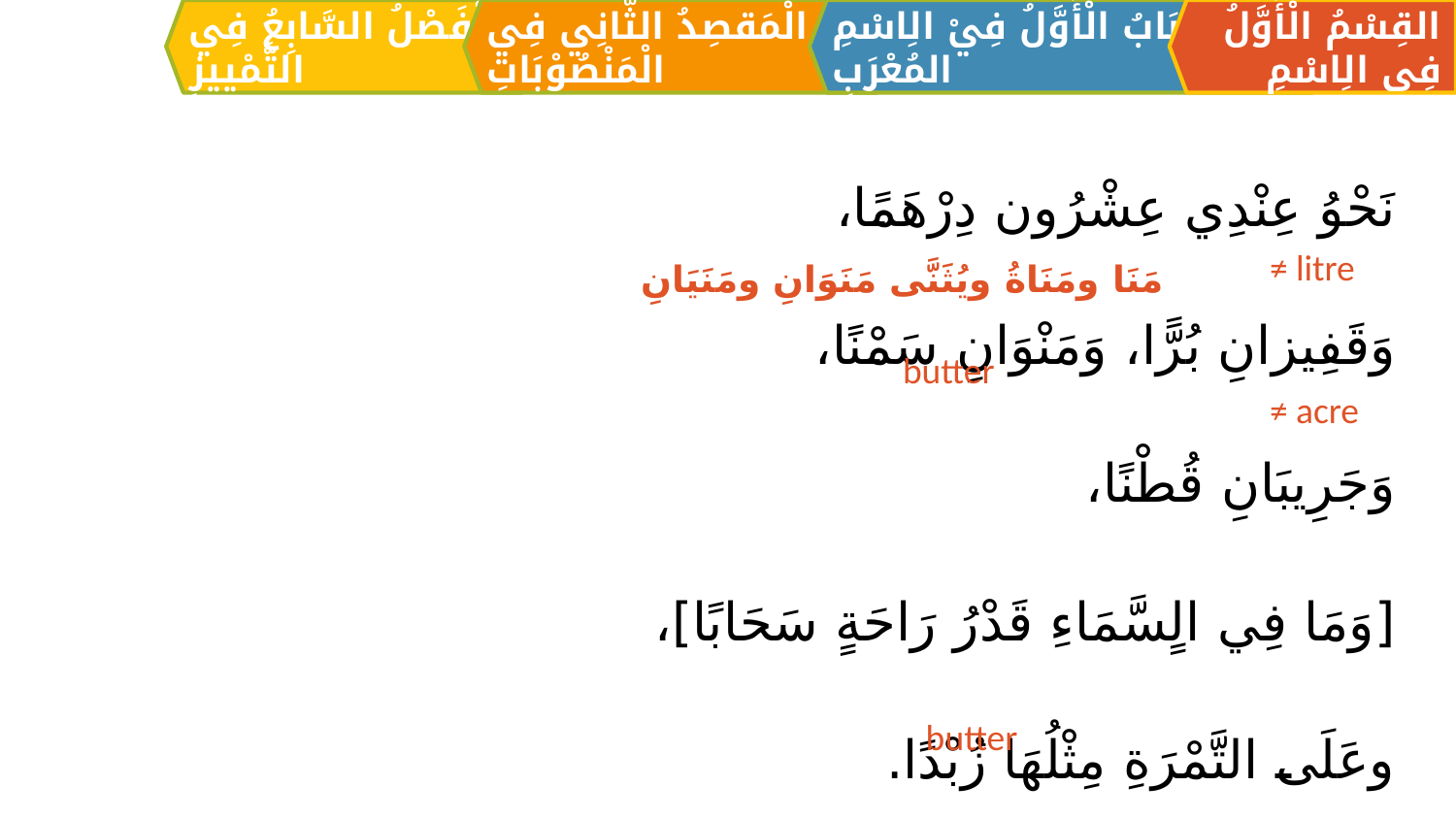

الْمَقصِدُ الثَّانِي فِي الْمَنْصُوْبَاتِ
القِسْمُ الْأَوَّلُ فِي الِاسْمِ
اَلبَابُ الْأَوَّلُ فِيْ الِاسْمِ المُعْرَبِ
الْفَصْلُ السَّابِعُ فِي التَّمْييزِ
نَحْوُ عِنْدِي عِشْرُون دِرْهَمًا،
وَقَفِيزانِ بُرًّا، وَمَنْوَانِ سَمْنًا،
وَجَرِيبَانِ قُطْنًا،
[وَمَا فِي الٍسَّمَاءِ قَدْرُ رَاحَةٍ سَحَابًا]،
وعَلَى التَّمْرَةِ مِثْلُهَا زُبْدًا.
≠ litre
مَنَا ومَنَاةُ ويُثَنَّى مَنَوَانِ ومَنَيَانِ
butter
≠ acre
butter